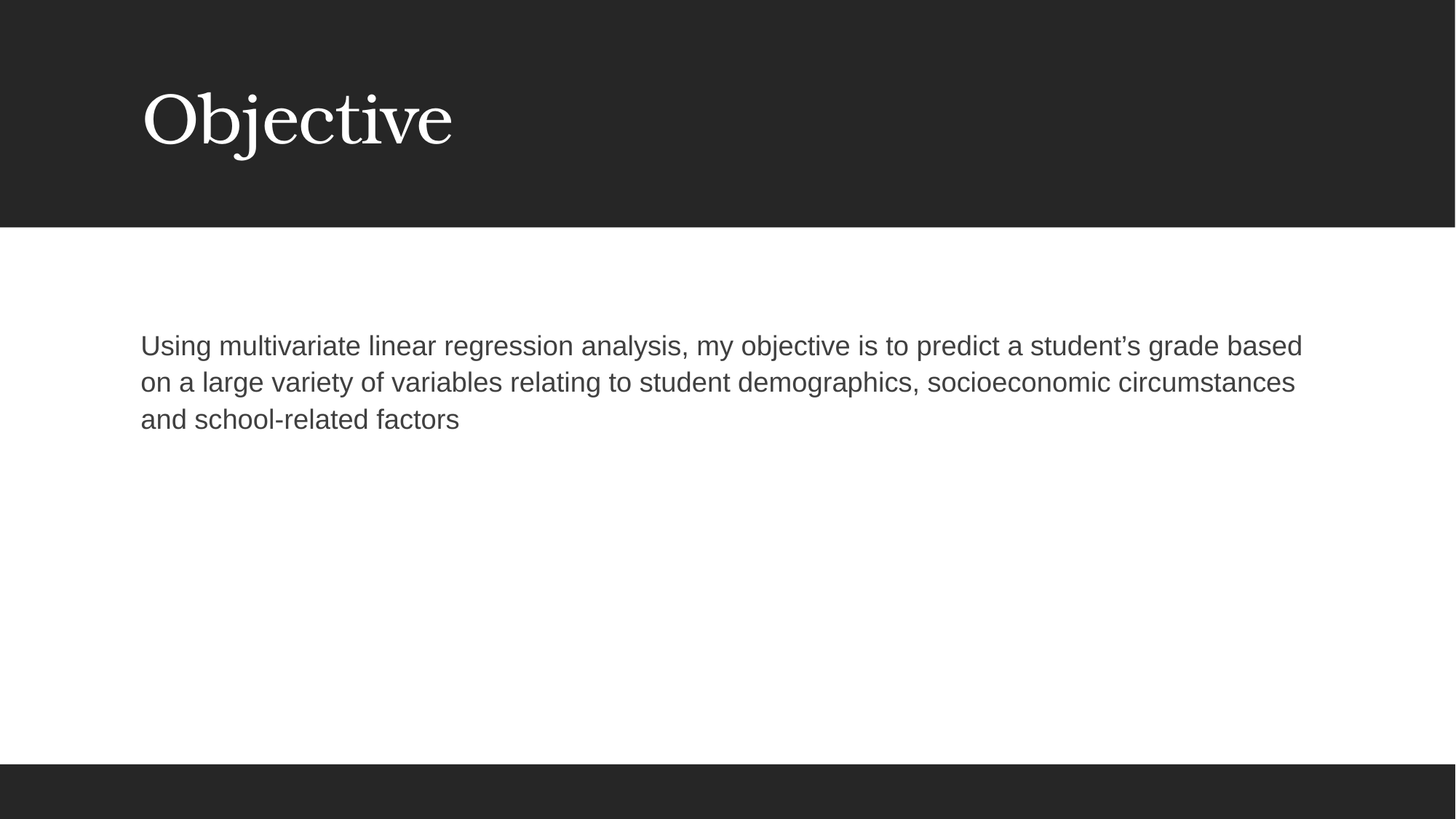

# Objective
Using multivariate linear regression analysis, my objective is to predict a student’s grade based on a large variety of variables relating to student demographics, socioeconomic circumstances and school-related factors